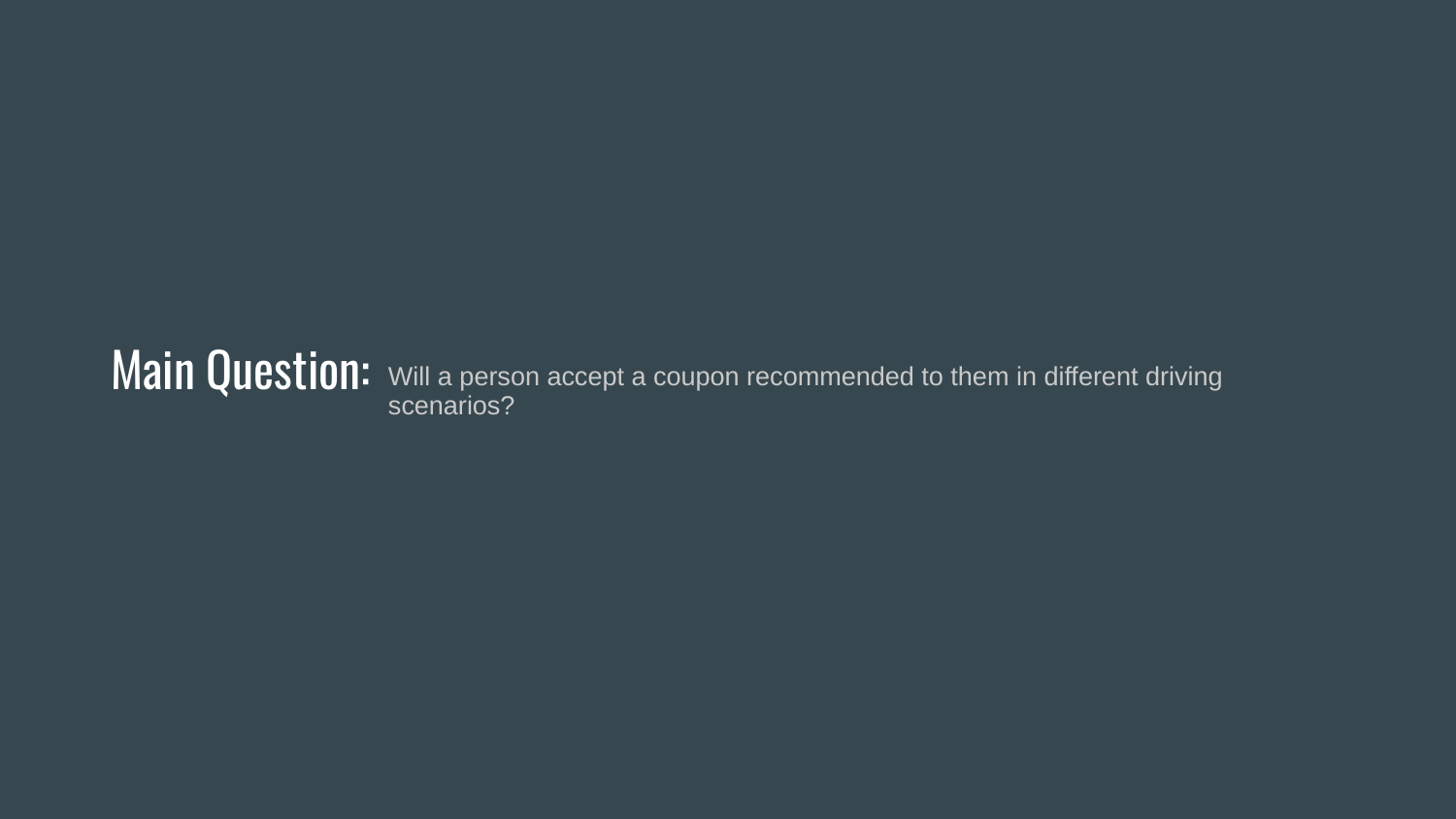

# Main Question:
Will a person accept a coupon recommended to them in different driving scenarios?